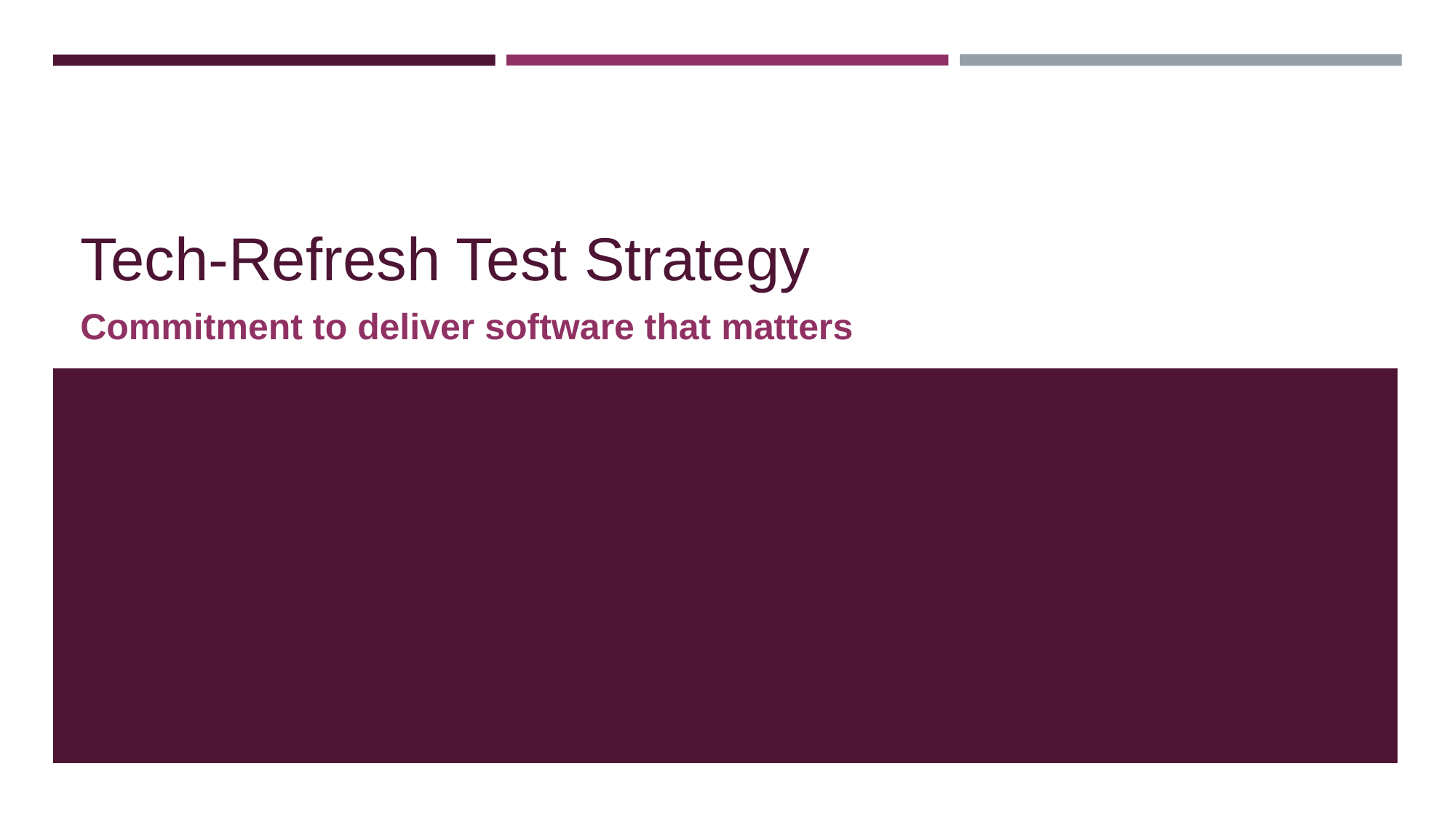

# Tech-Refresh Test Strategy
Commitment to deliver software that matters